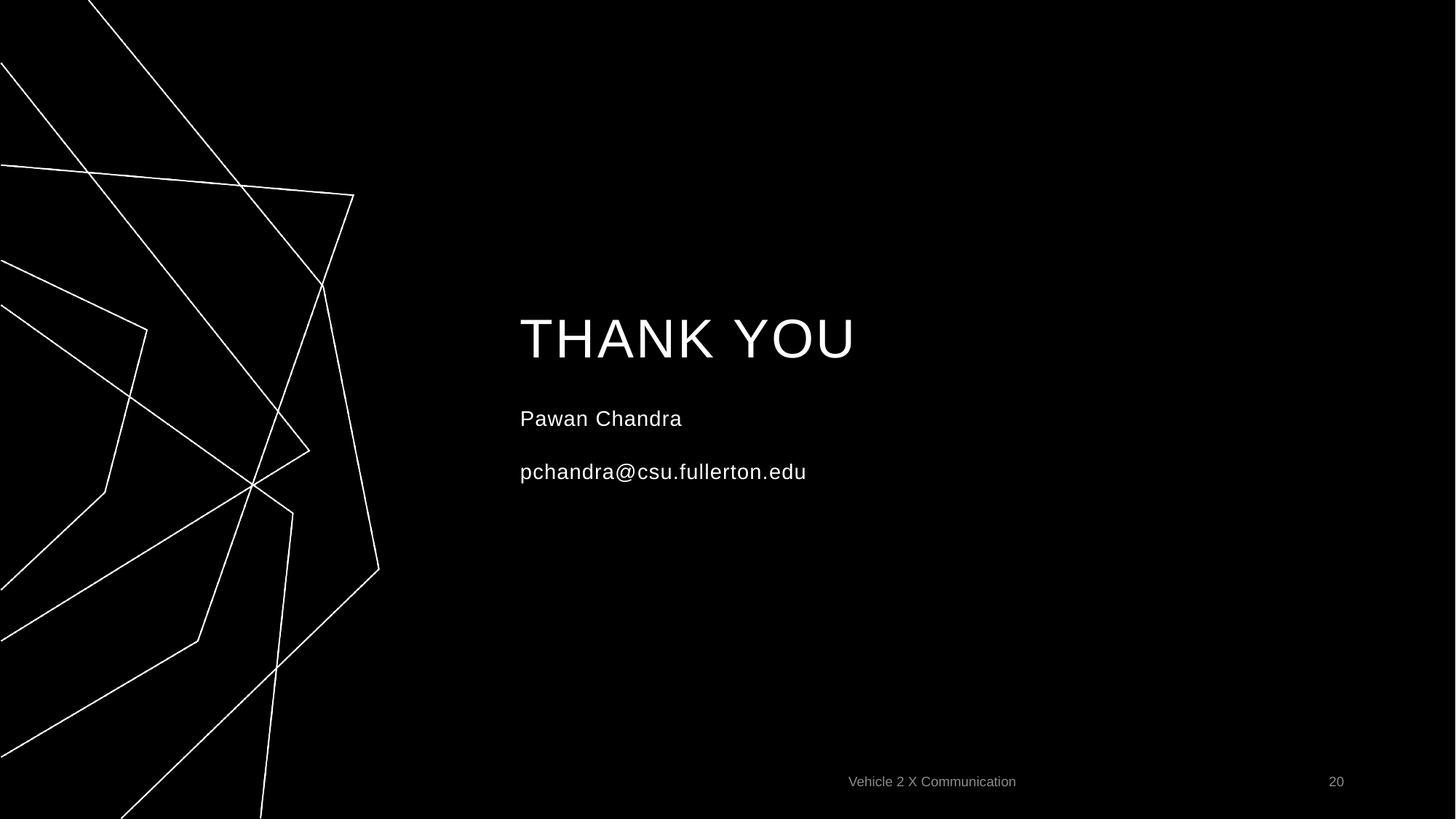

# THANK YOU
Pawan Chandra
pchandra@csu.fullerton.edu

Vehicle 2 X Communication
20